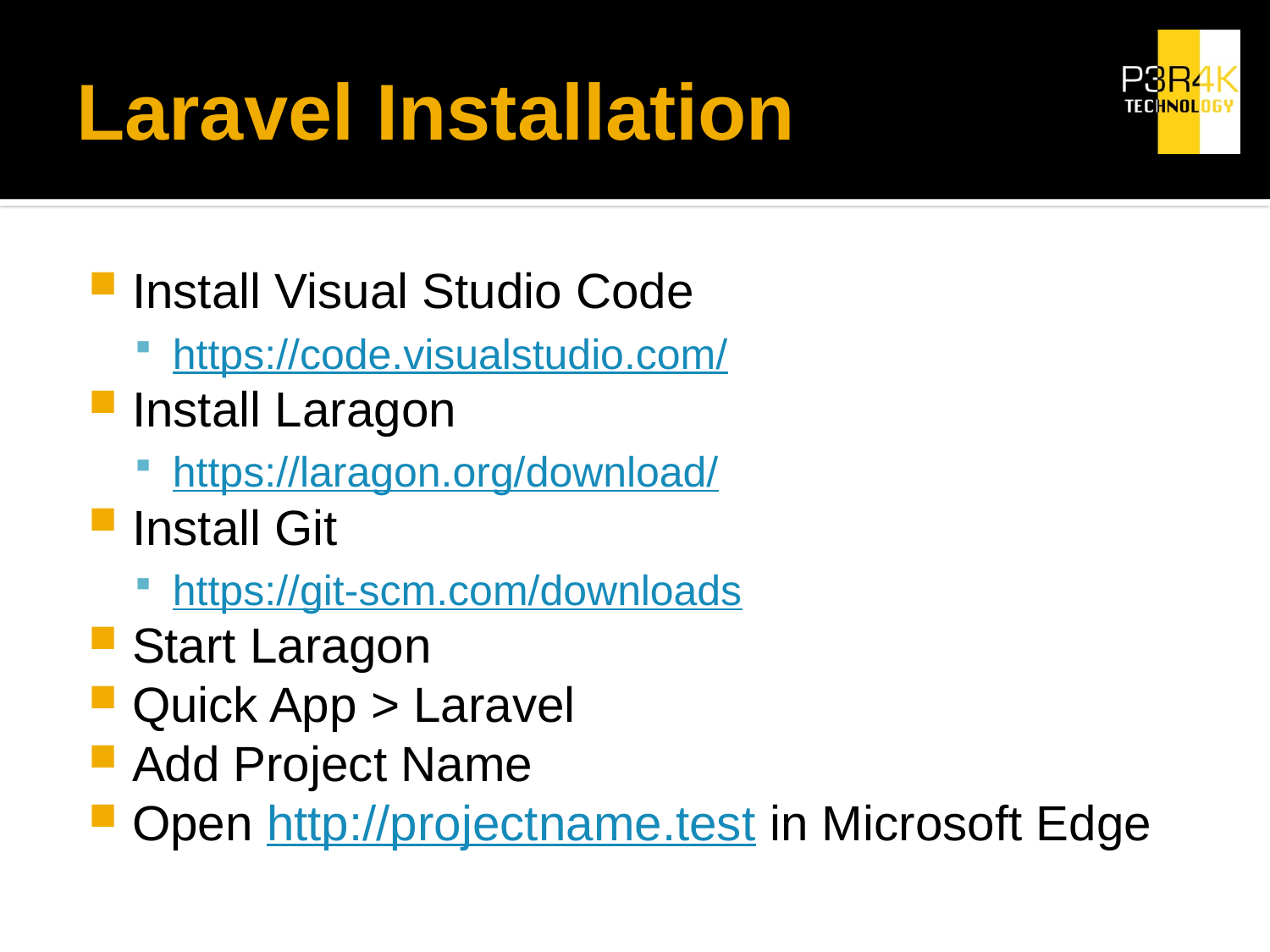

# Laravel Installation
Install Visual Studio Code
https://code.visualstudio.com/
Install Laragon
https://laragon.org/download/
Install Git
https://git-scm.com/downloads
Start Laragon
Quick App > Laravel
Add Project Name
Open http://projectname.test in Microsoft Edge